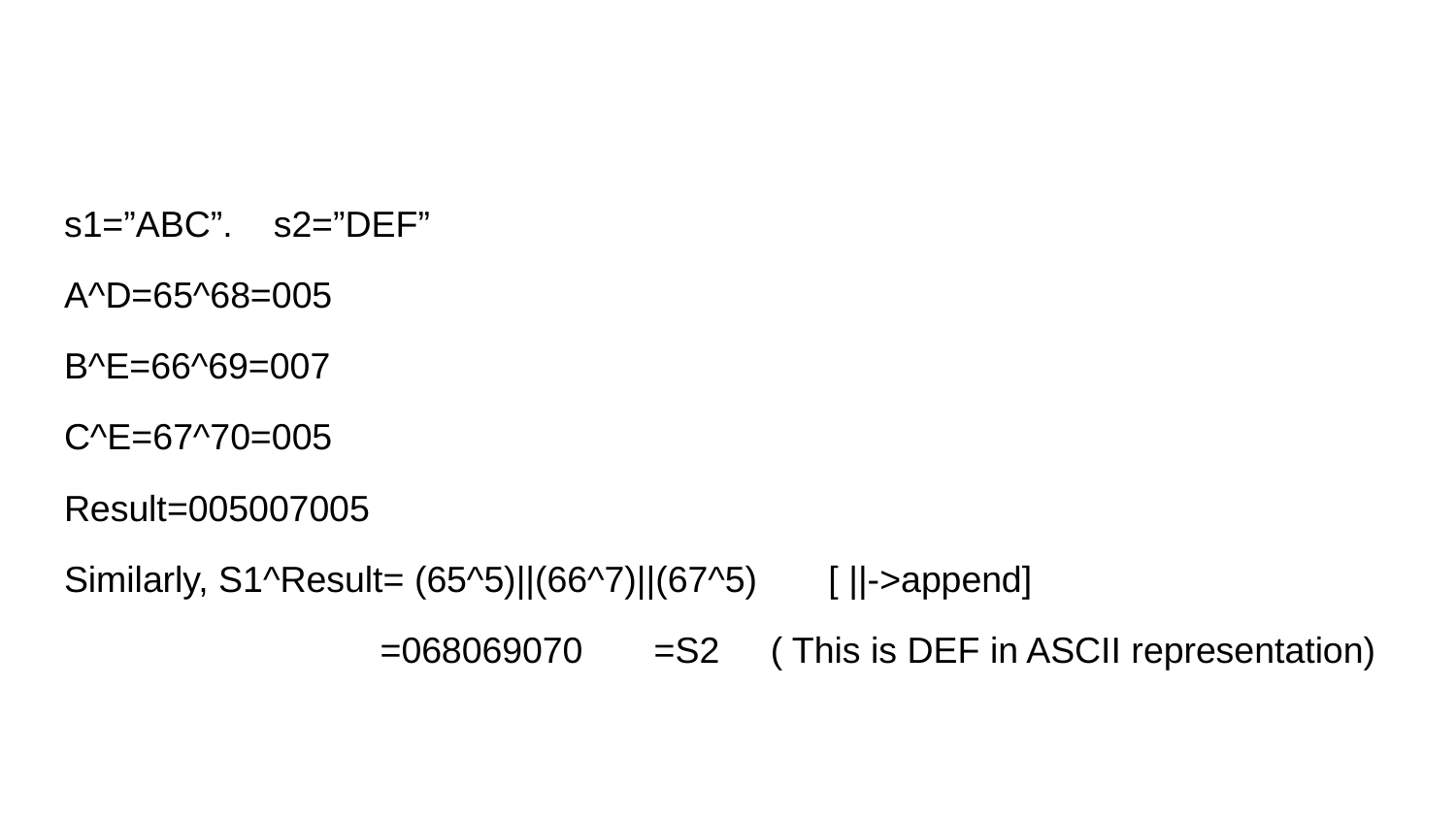

#
s1=”ABC”.    s2=”DEF”
A^D=65^68=005
B^E=66^69=007
C^E=67^70=005
Result=005007005
Similarly, S1^Result= (65^5)||(66^7)||(67^5)       [ ||->append]
                               =068069070       =S2     ( This is DEF in ASCII representation)